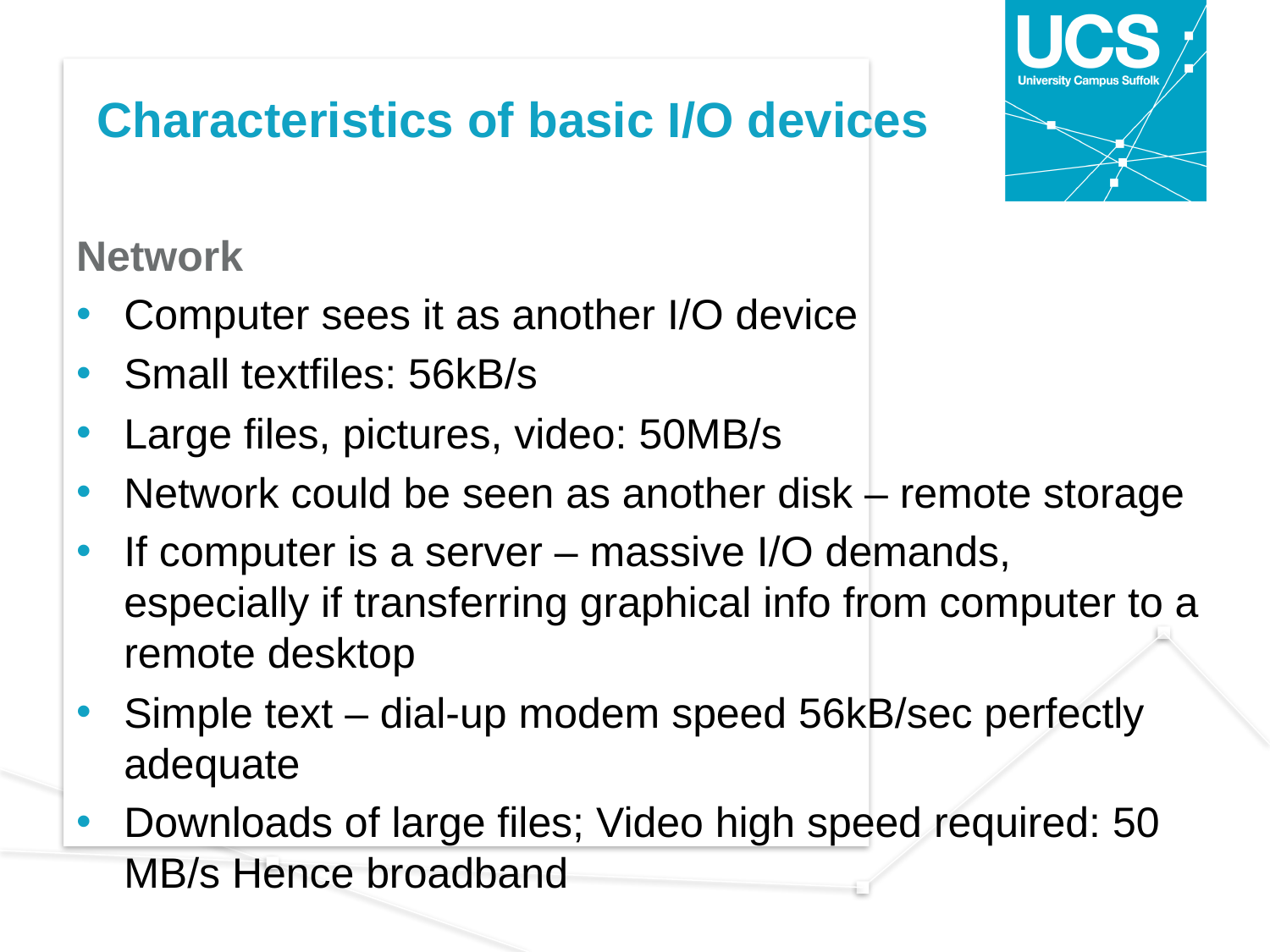

# Characteristics of basic I/O devices
Network
Computer sees it as another I/O device
Small textfiles: 56kB/s
Large files, pictures, video: 50MB/s
Network could be seen as another disk – remote storage
If computer is a server – massive I/O demands, especially if transferring graphical info from computer to a remote desktop
Simple text – dial-up modem speed 56kB/sec perfectly adequate
Downloads of large files; Video high speed required: 50 MB/s Hence broadband